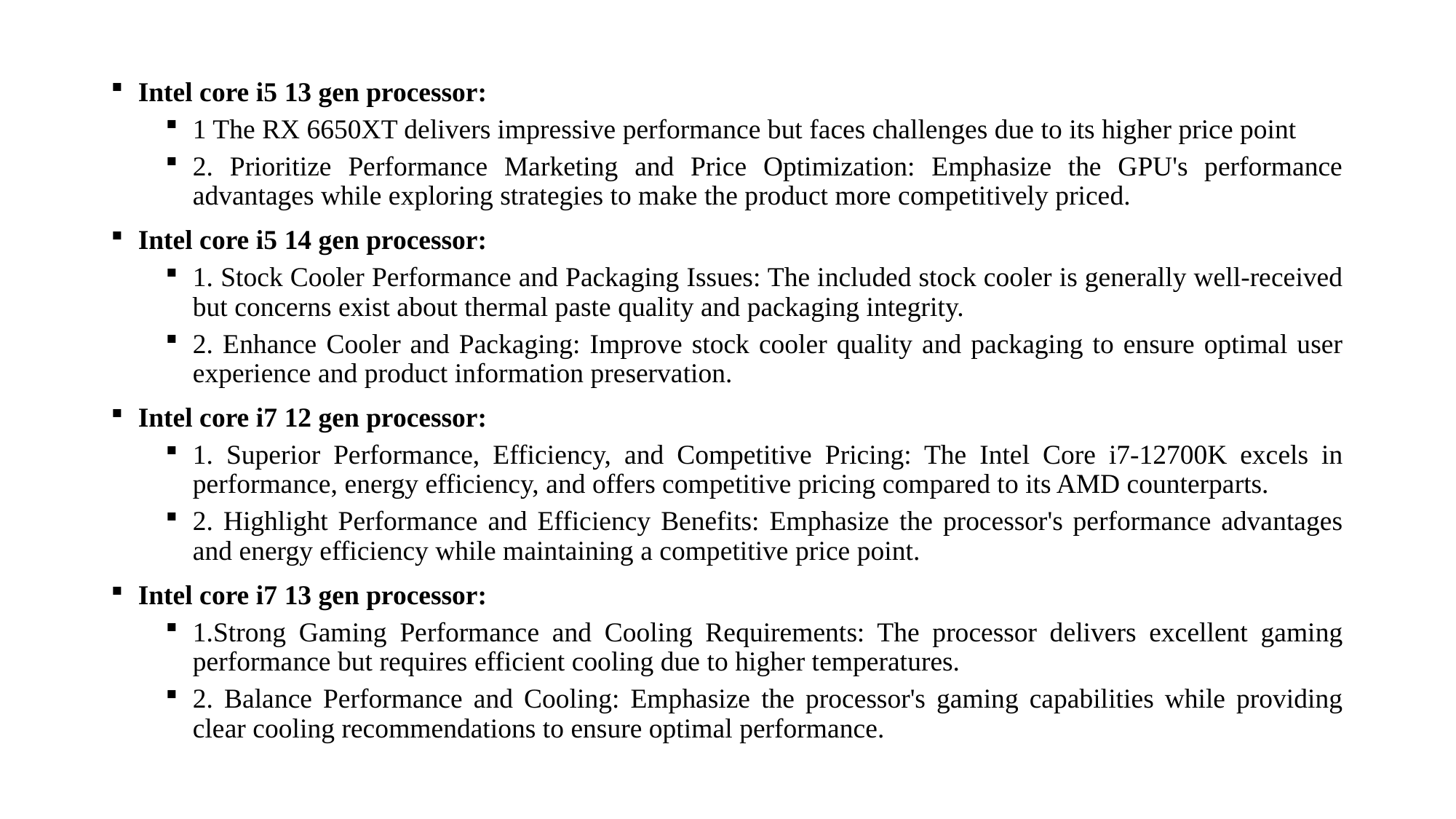

Intel core i5 13 gen processor:
1 The RX 6650XT delivers impressive performance but faces challenges due to its higher price point
2. Prioritize Performance Marketing and Price Optimization: Emphasize the GPU's performance advantages while exploring strategies to make the product more competitively priced.
Intel core i5 14 gen processor:
1. Stock Cooler Performance and Packaging Issues: The included stock cooler is generally well-received but concerns exist about thermal paste quality and packaging integrity.
2. Enhance Cooler and Packaging: Improve stock cooler quality and packaging to ensure optimal user experience and product information preservation.
Intel core i7 12 gen processor:
1. Superior Performance, Efficiency, and Competitive Pricing: The Intel Core i7-12700K excels in performance, energy efficiency, and offers competitive pricing compared to its AMD counterparts.
2. Highlight Performance and Efficiency Benefits: Emphasize the processor's performance advantages and energy efficiency while maintaining a competitive price point.
Intel core i7 13 gen processor:
1.Strong Gaming Performance and Cooling Requirements: The processor delivers excellent gaming performance but requires efficient cooling due to higher temperatures.
2. Balance Performance and Cooling: Emphasize the processor's gaming capabilities while providing clear cooling recommendations to ensure optimal performance.